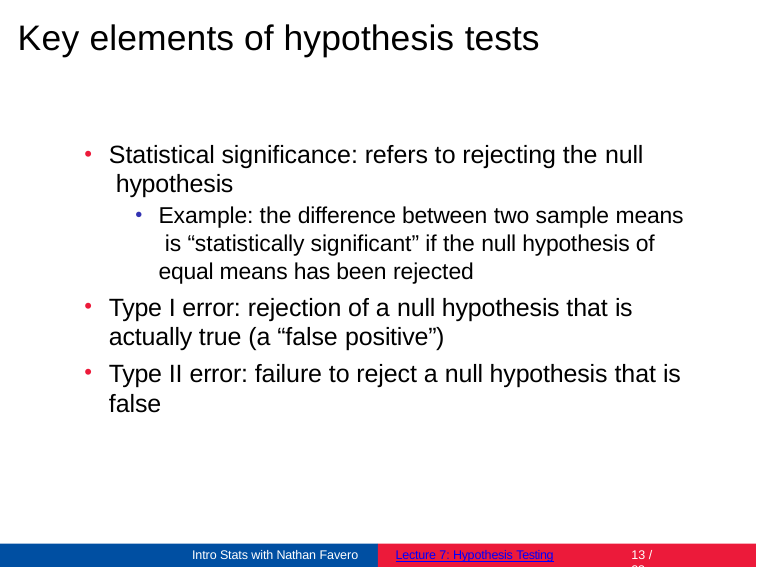

# Key elements of hypothesis tests
Statistical significance: refers to rejecting the null  hypothesis
Example: the difference between two sample means  is “statistically significant” if the null hypothesis of  equal means has been rejected
Type I error: rejection of a null hypothesis that is  actually true (a “false positive”)
Type II error: failure to reject a null hypothesis that is  false

Intro Stats with Nathan Favero
Lecture 7: Hypothesis Testing
13 / 23